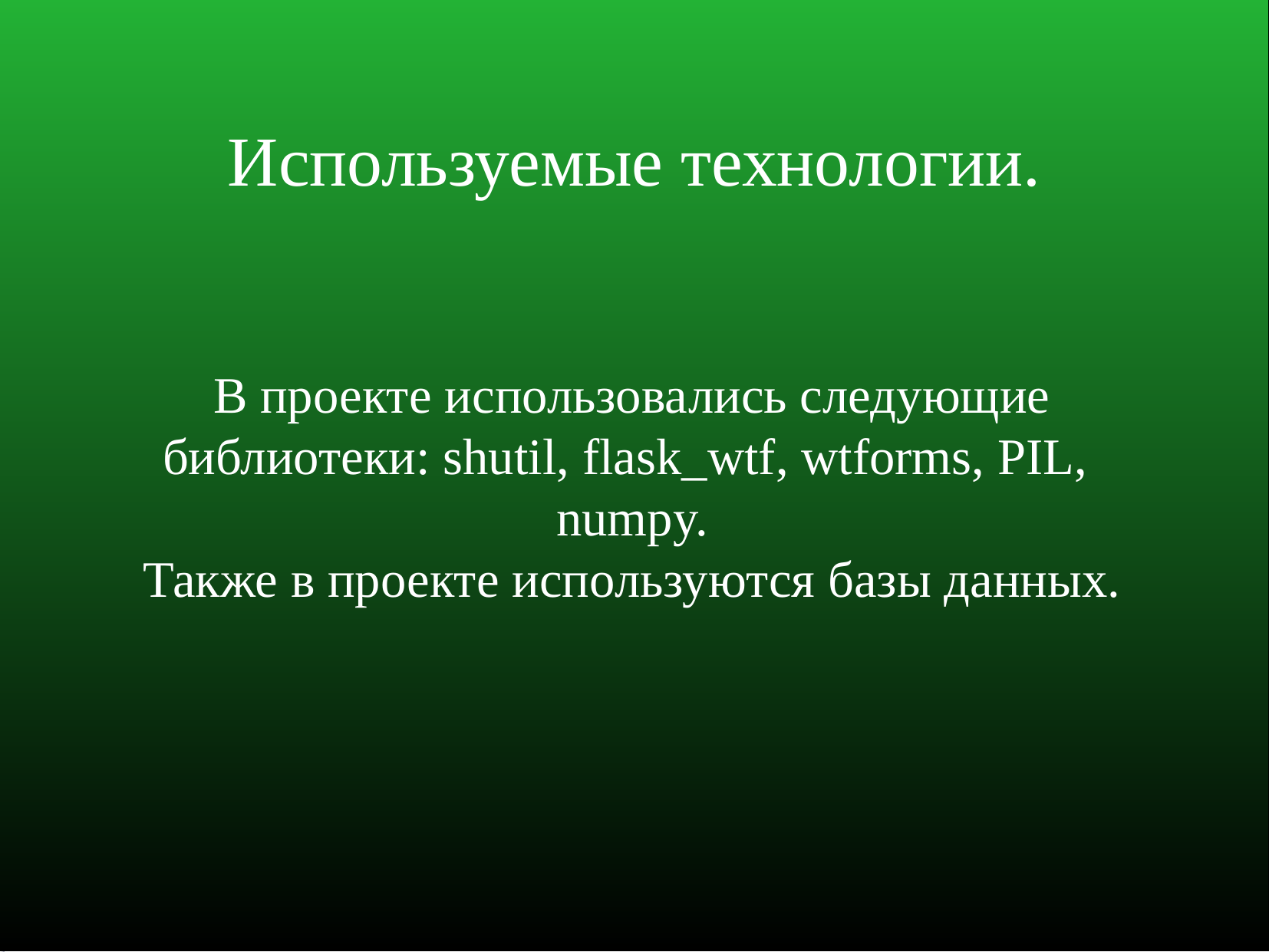

Используемые технологии.
В проекте использовались следующие библиотеки: shutil, flask_wtf, wtforms, PIL,  numpy.
Также в проекте используются базы данных.